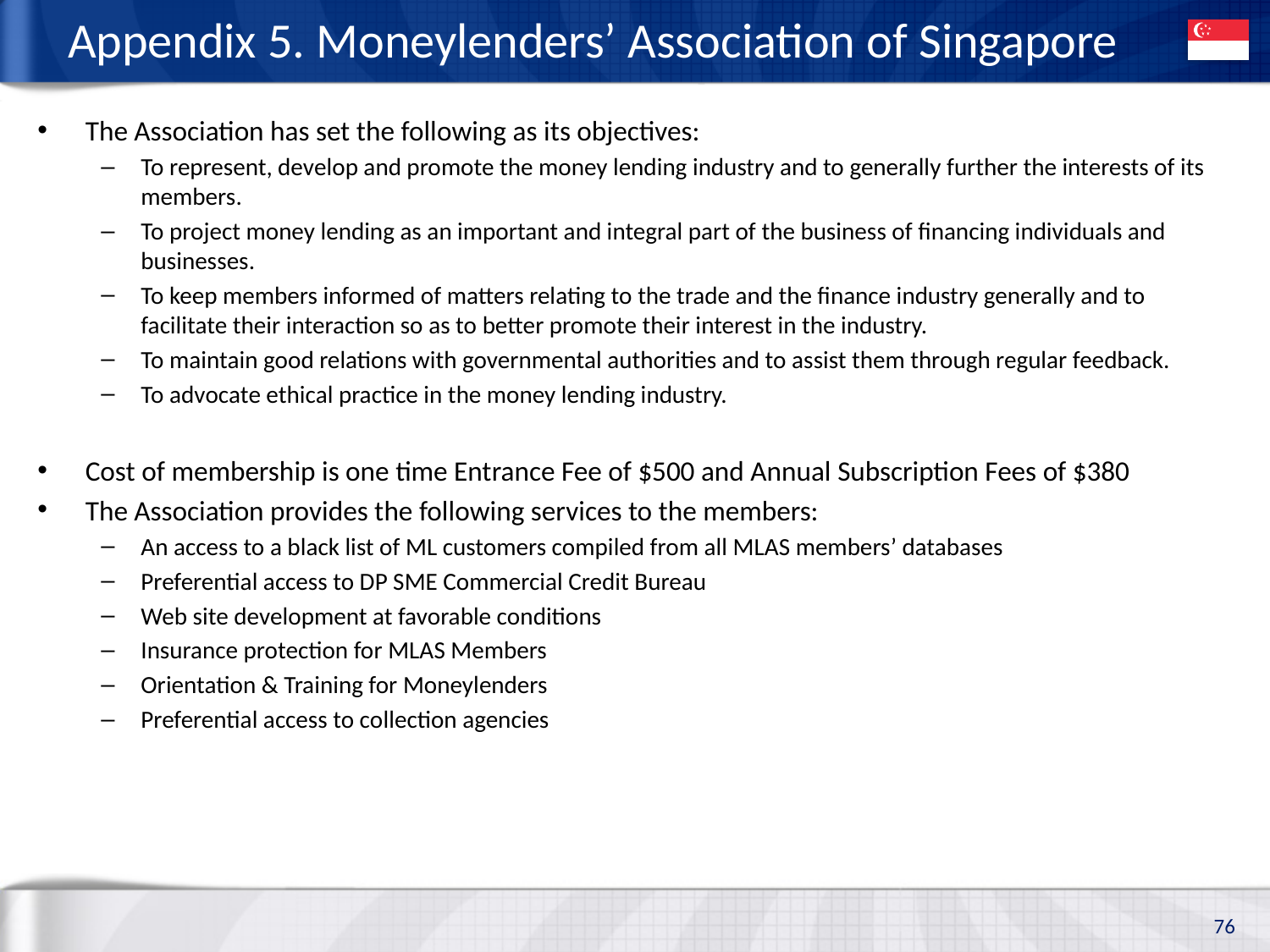

# Appendix 5. Moneylenders’ Association of Singapore
The Association has set the following as its objectives:
To represent, develop and promote the money lending industry and to generally further the interests of its members.
To project money lending as an important and integral part of the business of financing individuals and businesses.
To keep members informed of matters relating to the trade and the finance industry generally and to facilitate their interaction so as to better promote their interest in the industry.
To maintain good relations with governmental authorities and to assist them through regular feedback.
To advocate ethical practice in the money lending industry.

Cost of membership is one time Entrance Fee of $500 and Annual Subscription Fees of $380
The Association provides the following services to the members:
An access to a black list of ML customers compiled from all MLAS members’ databases
Preferential access to DP SME Commercial Credit Bureau
Web site development at favorable conditions
Insurance protection for MLAS Members
Orientation & Training for Moneylenders
Preferential access to collection agencies

76